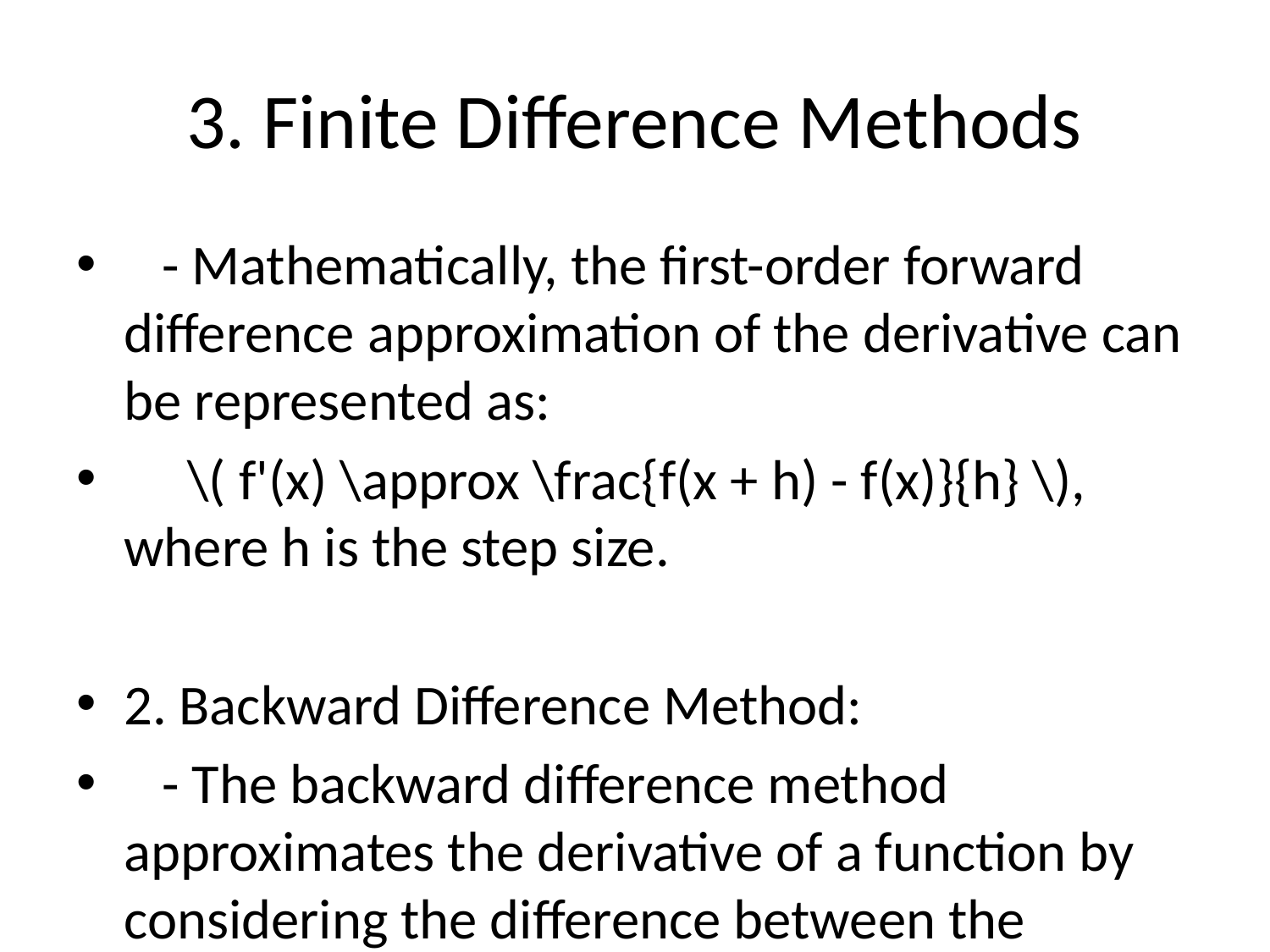

# 3. Finite Difference Methods
   - Mathematically, the first-order forward difference approximation of the derivative can be represented as:
     \( f'(x) \approx \frac{f(x + h) - f(x)}{h} \), where h is the step size.

2. Backward Difference Method:
   - The backward difference method approximates the derivative of a function by considering the difference between the function values at a point and its previous point.